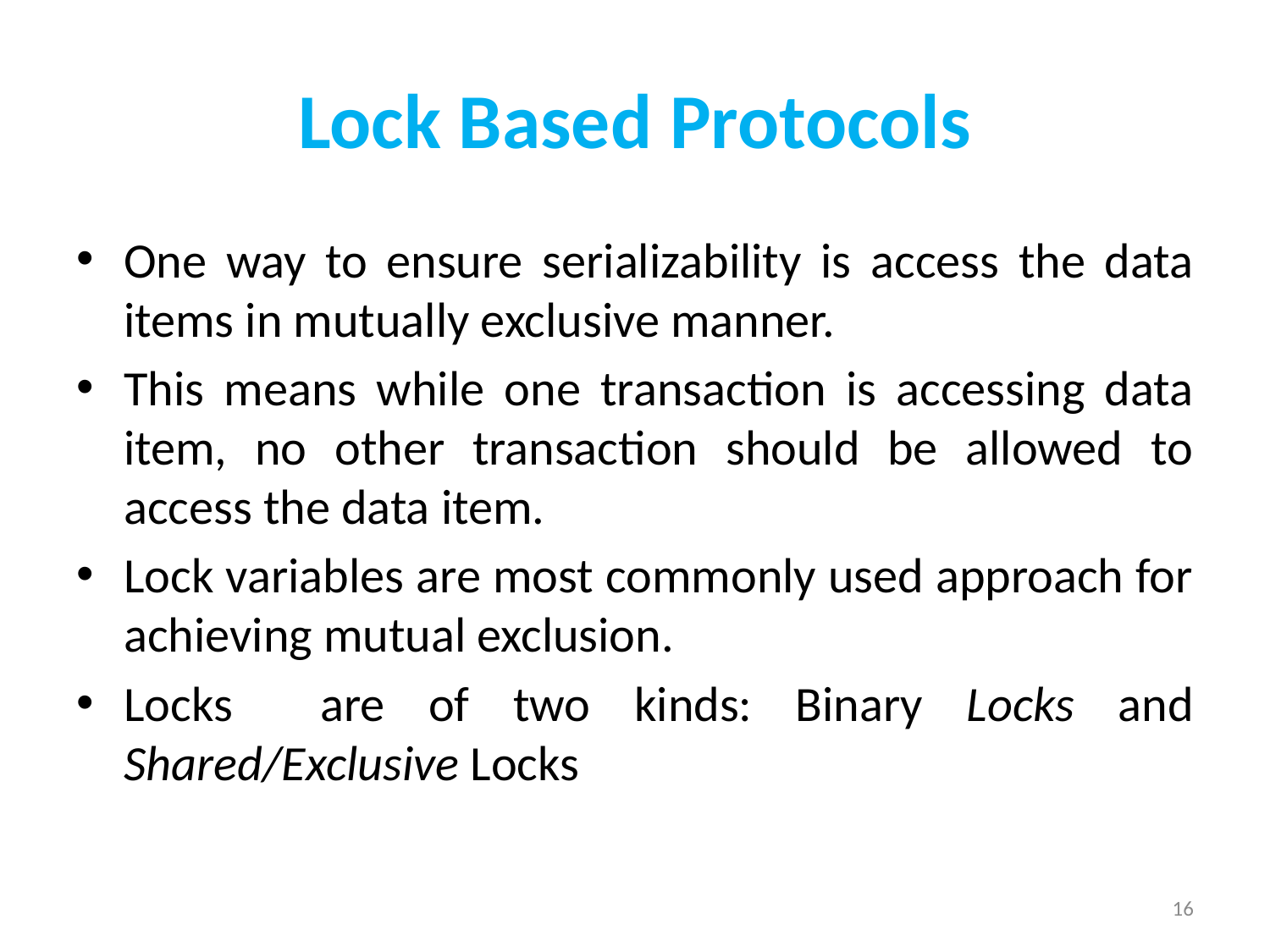

# Lock Based Protocols
One way to ensure serializability is access the data items in mutually exclusive manner.
This means while one transaction is accessing data item, no other transaction should be allowed to access the data item.
Lock variables are most commonly used approach for achieving mutual exclusion.
Locks  are of two kinds: Binary Locks and Shared/Exclusive Locks
16